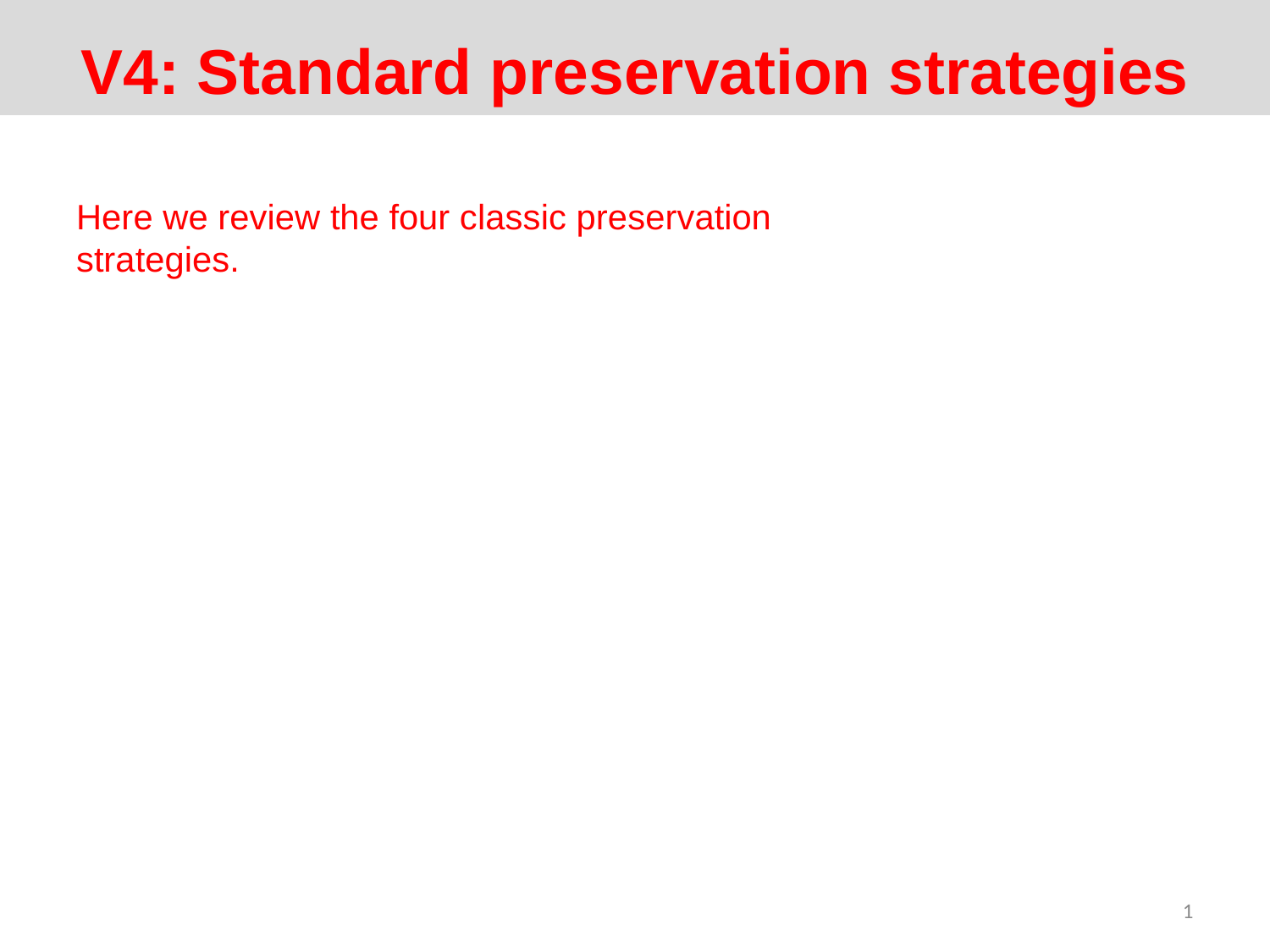

# V4: Standard preservation strategies
Here we review the four classic preservation strategies.
1